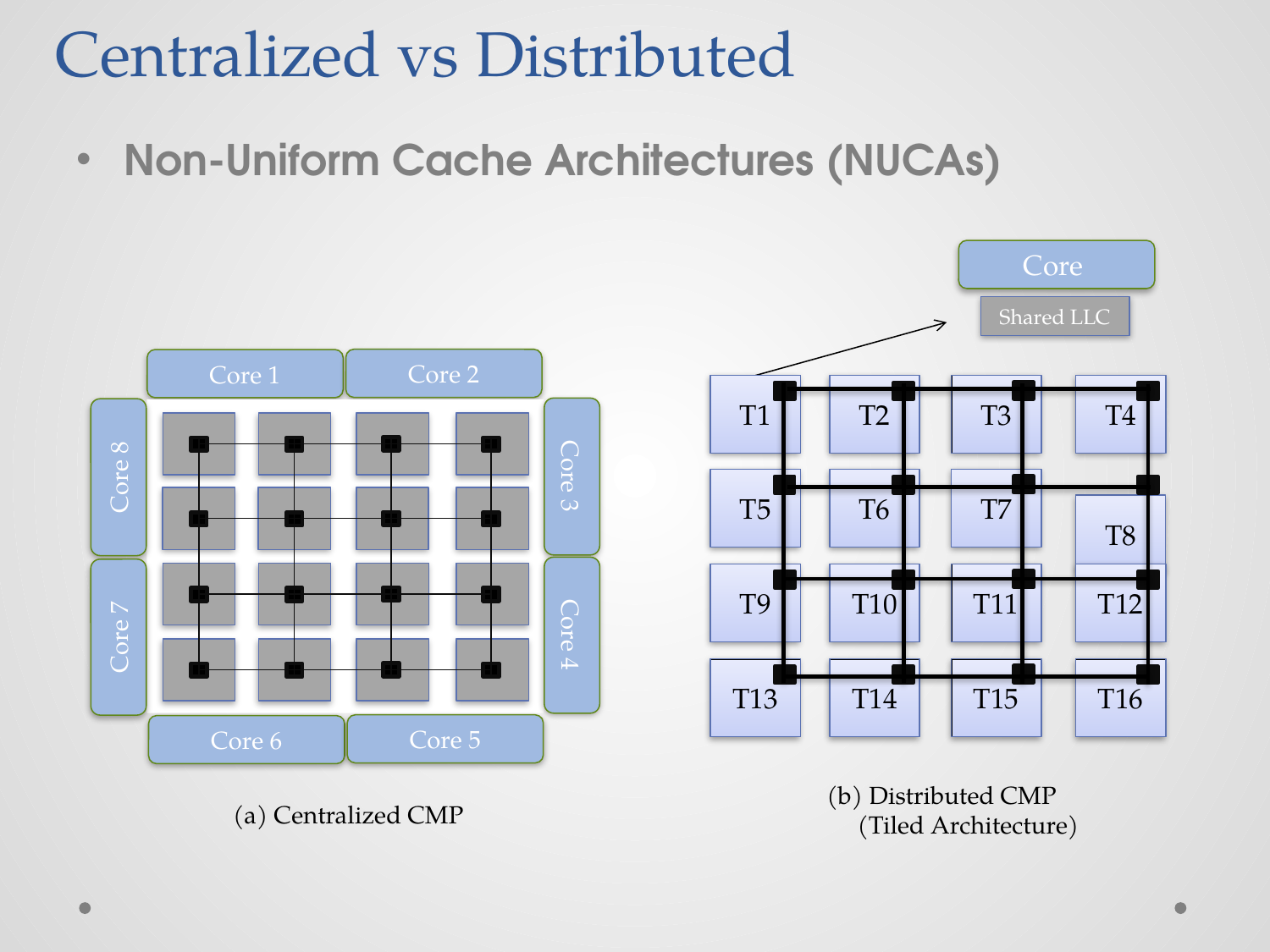

# Centralized vs Distributed
Non-Uniform Cache Architectures (NUCAs)
Core
Shared LLC
Core 2
Core 1
Core 3
Core 4

Core 8

Core 7

Core 5
Core 6
(a) Centralized CMP
T1
T2
T3
T4

T5
T6
T7

T8
T9
T10
T11
T12

T13
T14
T15
T16

(b) Distributed CMP
     (Tiled Architecture)